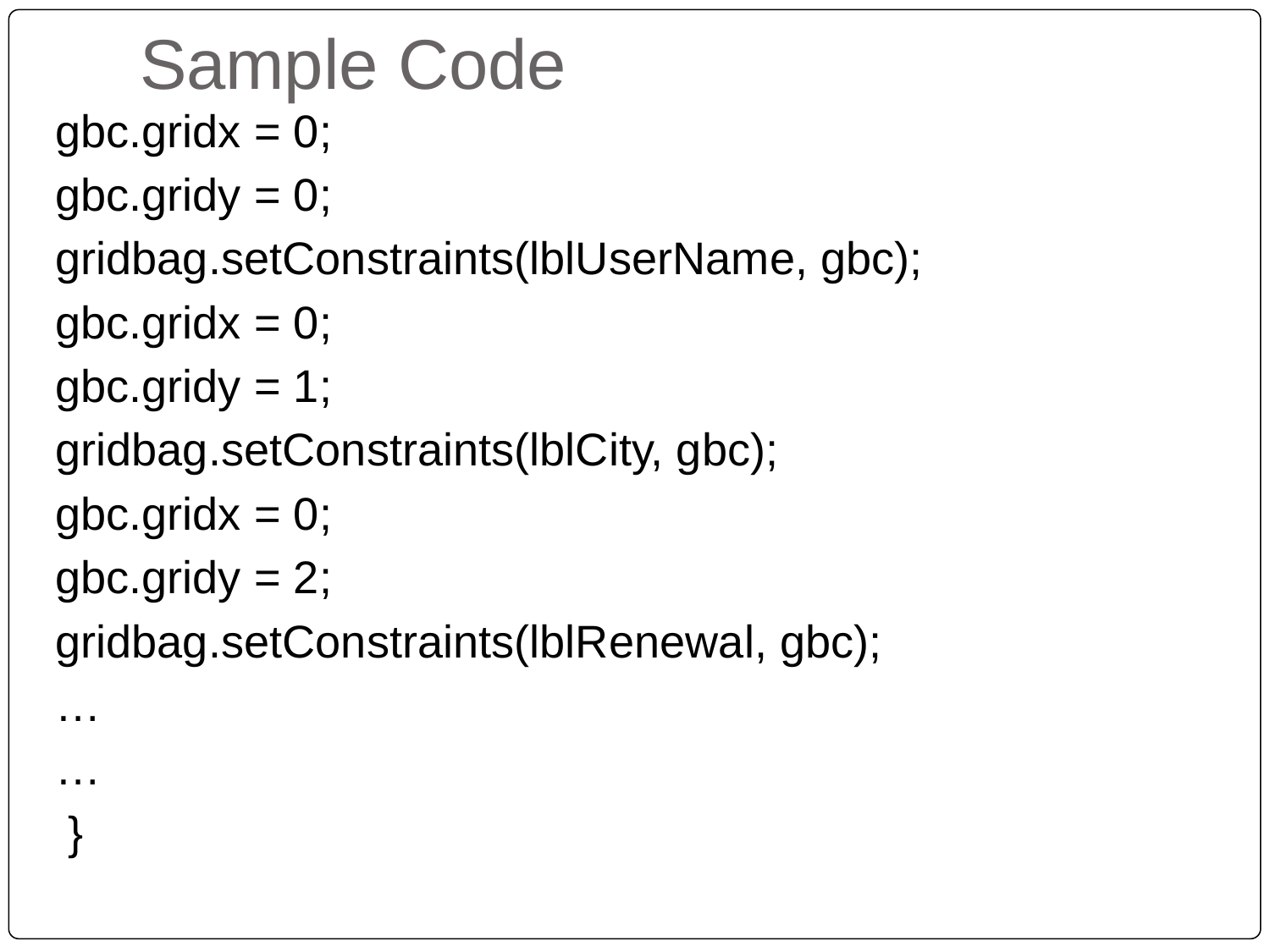

# Sample Code
gbc.gridx = 0;
gbc.gridy = 0;
gridbag.setConstraints(lblUserName, gbc);
gbc.gridx = 0;
gbc.gridy = 1;
gridbag.setConstraints(lblCity, gbc);
gbc.gridx = 0;
gbc.gridy = 2;
gridbag.setConstraints(lblRenewal, gbc);
…
…
 }